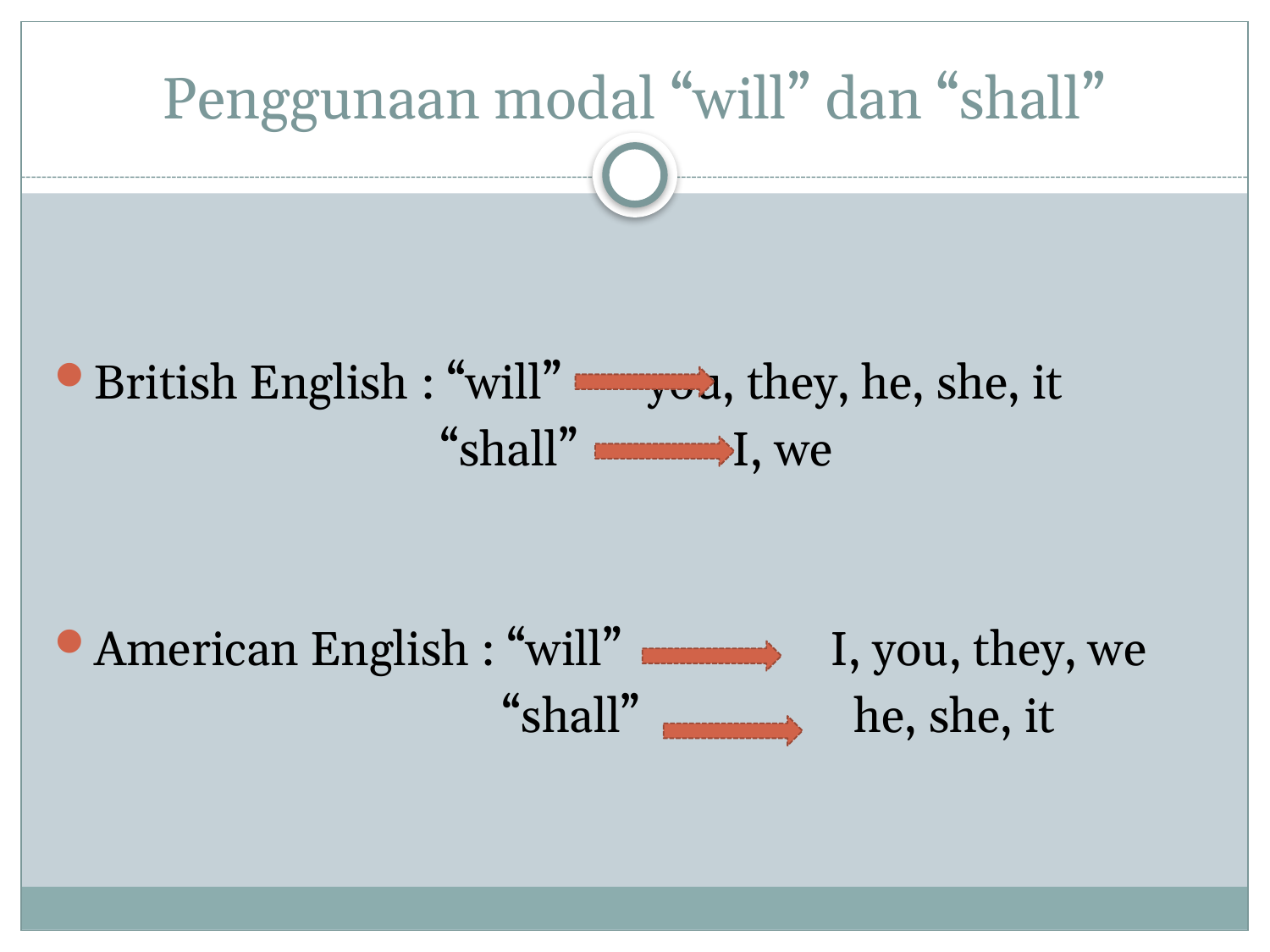

# Penggunaan modal “will” dan “shall”

British English : “will” 	    you, they, he, she, it
“shall” 	     I, we

American English : “will” 	         I, you, they, we
“shall”		he, she, it